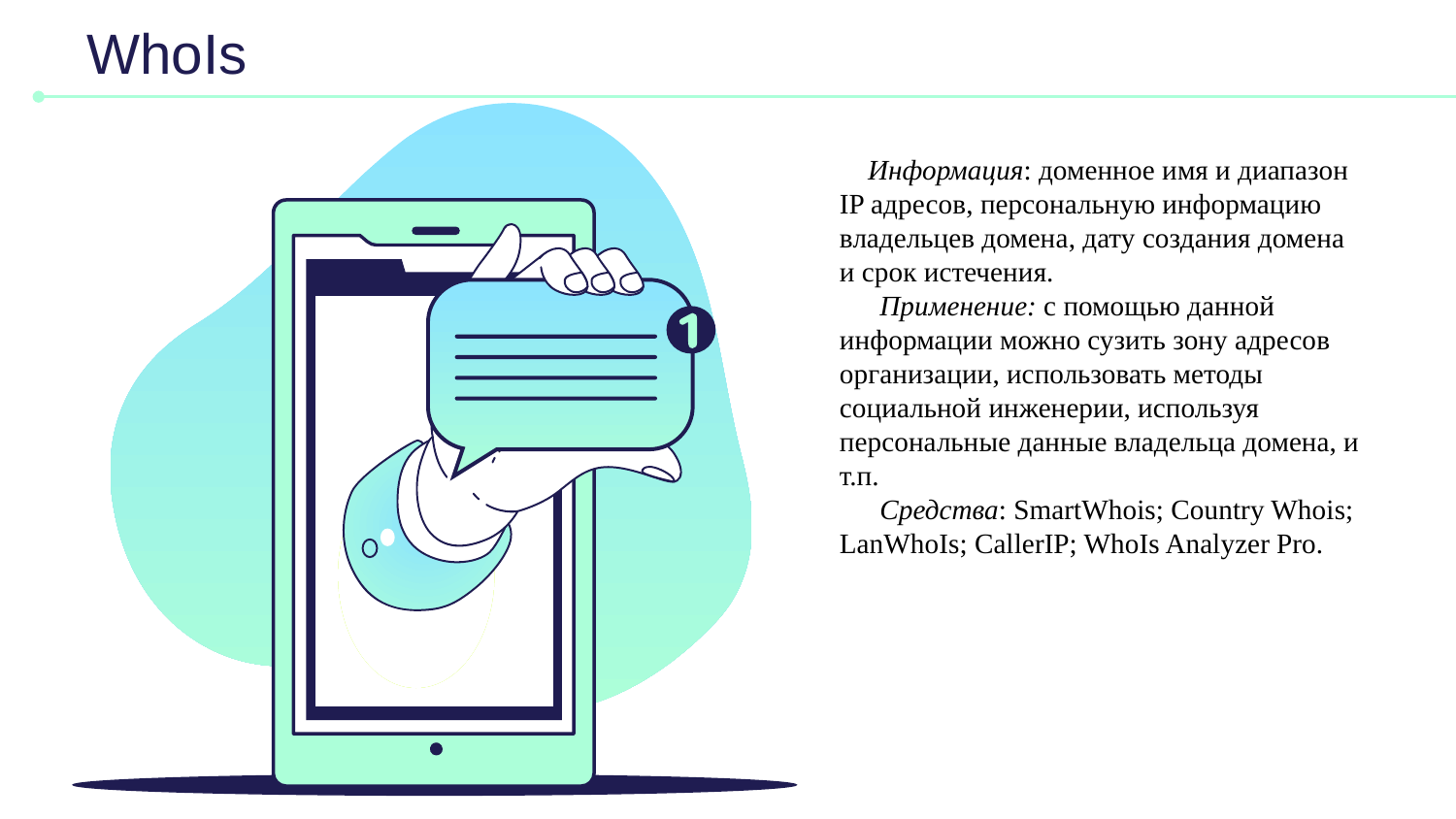

# WhoIs

    Информация: доменное имя и диапазон IP адресов, персональную информацию владельцев домена, дату создания домена и срок истечения.
Применение: с помощью данной информации можно сузить зону адресов организации, использовать методы социальной инженерии, используя персональные данные владельца домена, и т.п.
Средства: SmartWhois; Country Whois; LanWhoIs; CallerIP; WhoIs Analyzer Pro.